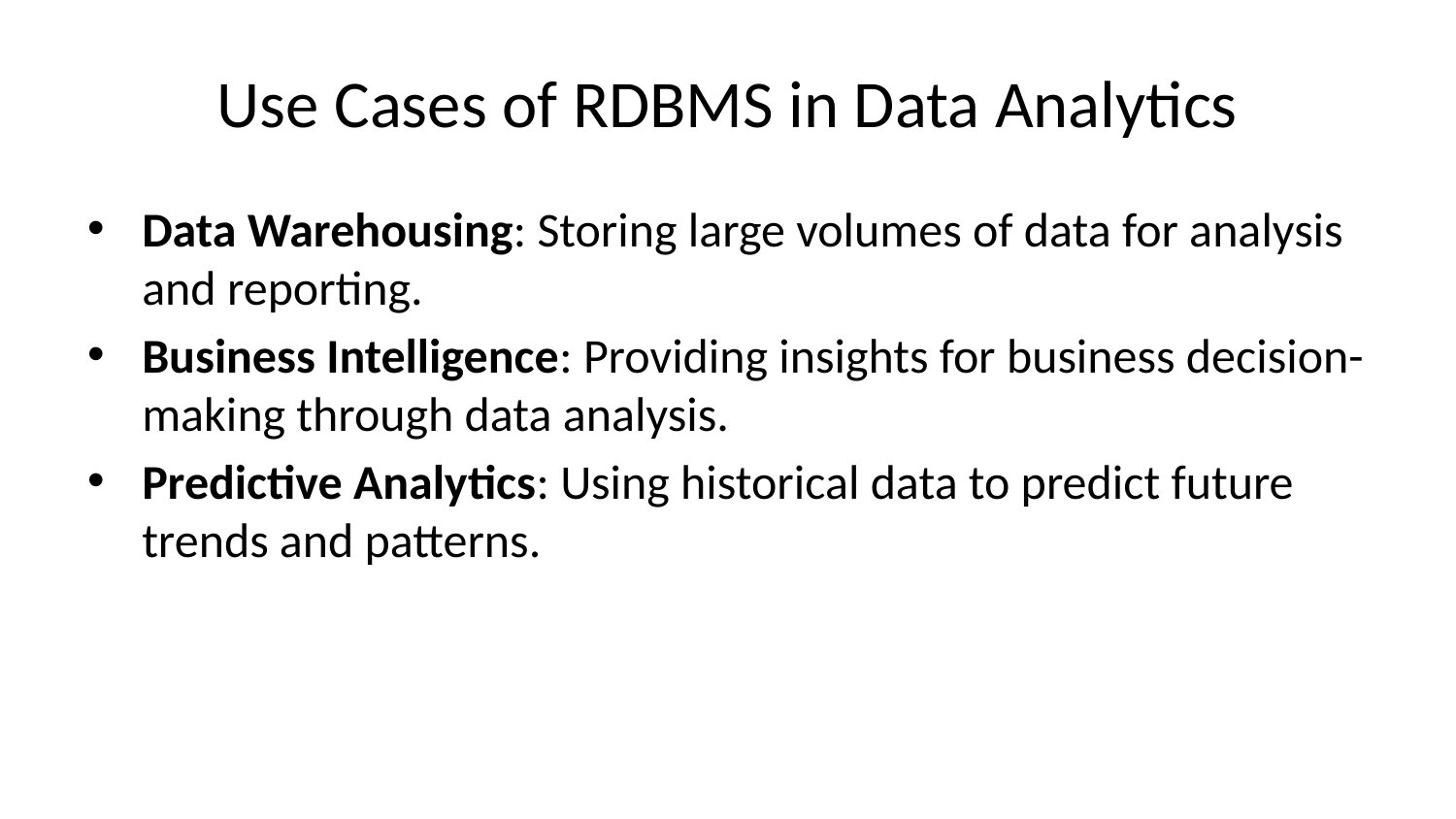

# Use Cases of RDBMS in Data Analytics
Data Warehousing: Storing large volumes of data for analysis and reporting.
Business Intelligence: Providing insights for business decision-making through data analysis.
Predictive Analytics: Using historical data to predict future trends and patterns.